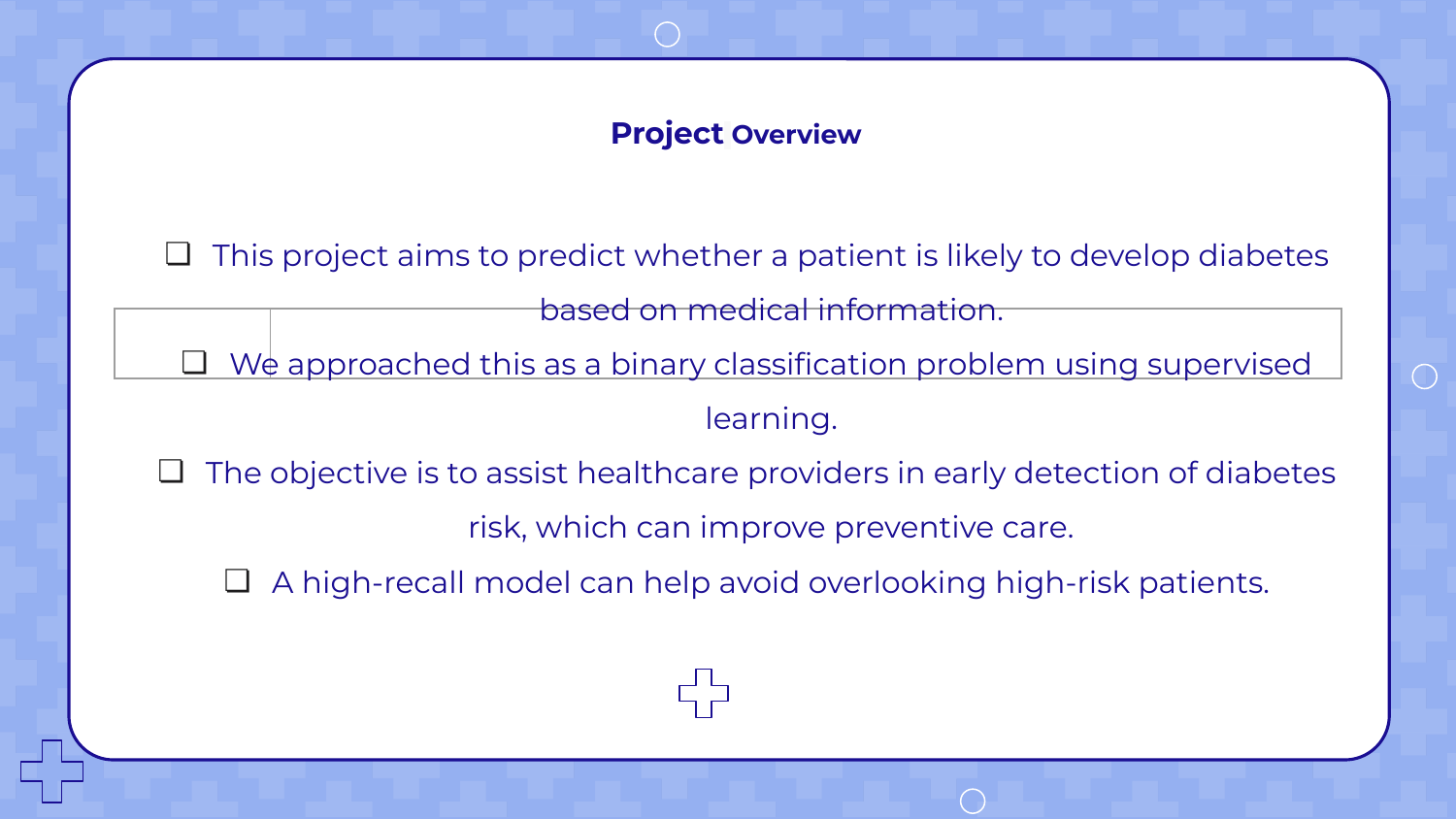

# Project Overview
This project aims to predict whether a patient is likely to develop diabetes based on medical information.
We approached this as a binary classification problem using supervised learning.
The objective is to assist healthcare providers in early detection of diabetes risk, which can improve preventive care.
A high-recall model can help avoid overlooking high-risk patients.

|  |  |
| --- | --- |